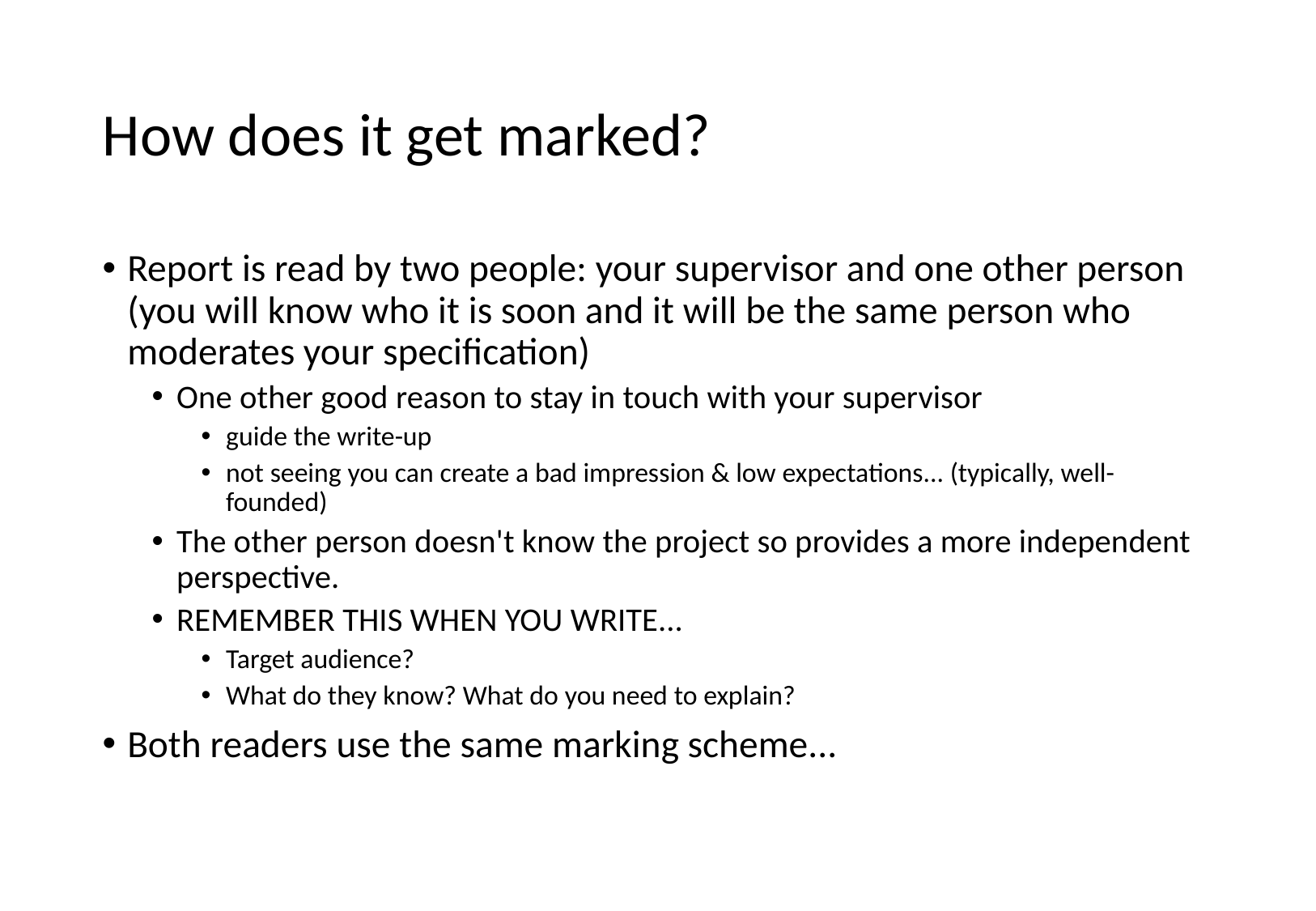

# How does it get marked?
Report is read by two people: your supervisor and one other person (you will know who it is soon and it will be the same person who moderates your specification)
One other good reason to stay in touch with your supervisor
guide the write-up
not seeing you can create a bad impression & low expectations... (typically, well-founded)
The other person doesn't know the project so provides a more independent perspective.
REMEMBER THIS WHEN YOU WRITE...
Target audience?
What do they know? What do you need to explain?
Both readers use the same marking scheme...